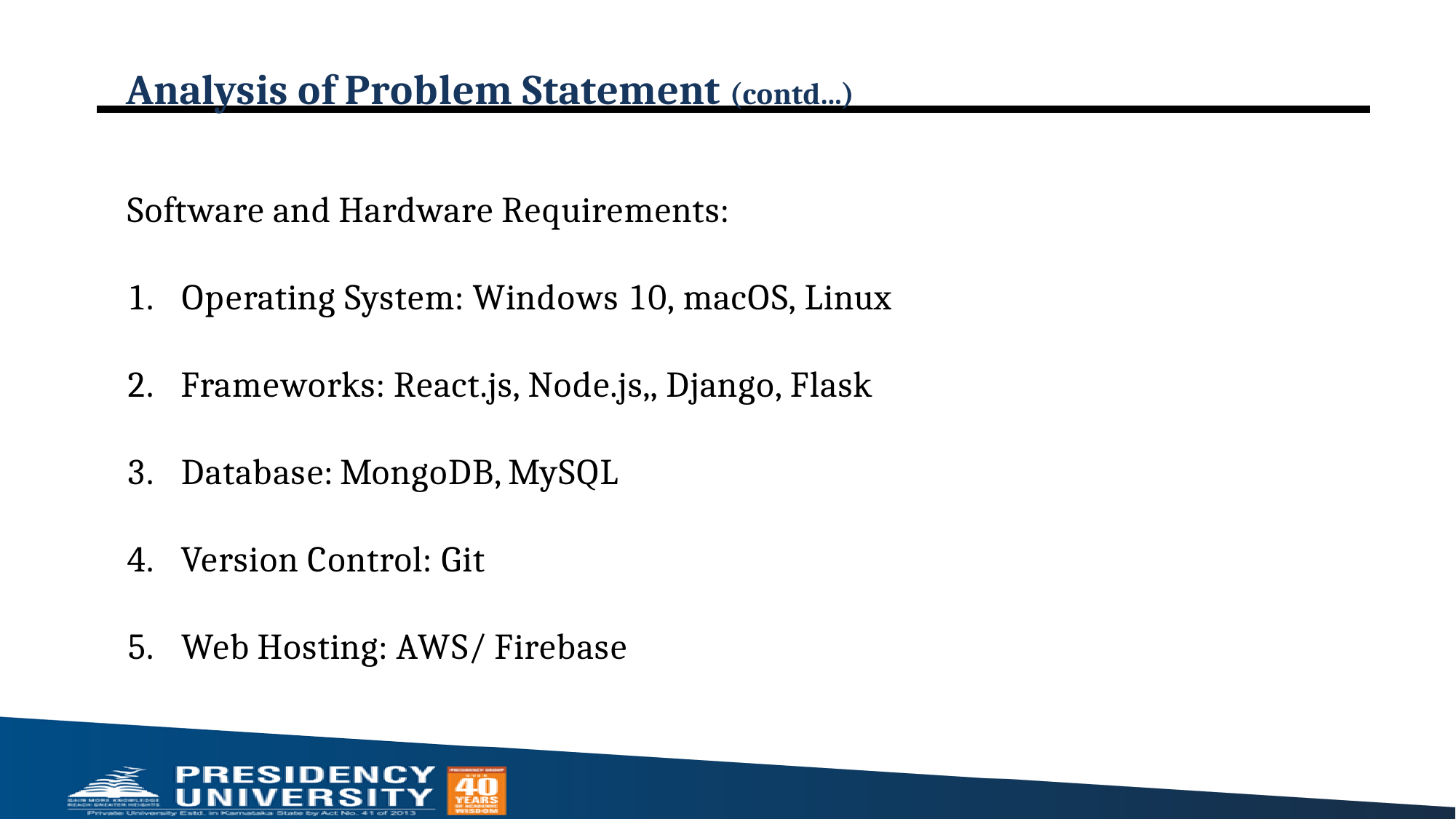

# Analysis of Problem Statement (contd...)
Software and Hardware Requirements:
Operating System: Windows 10, macOS, Linux
Frameworks: React.js, Node.js,, Django, Flask
Database: MongoDB, MySQL
Version Control: Git
Web Hosting: AWS/ Firebase